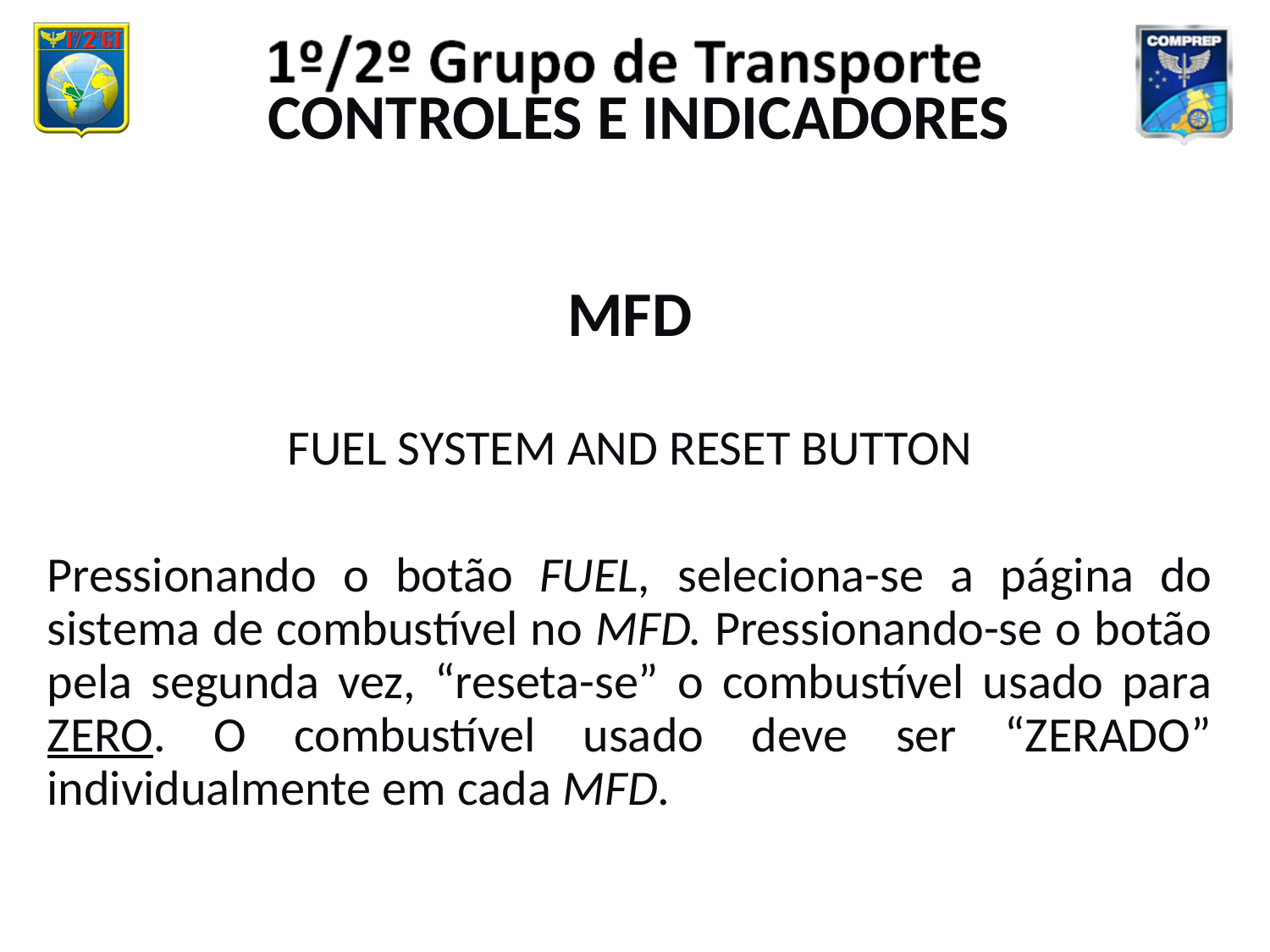

CONTROLES E INDICADORES
MFD

FUEL SYSTEM AND RESET BUTTON

Pressionando o botão FUEL, seleciona-se a página do sistema de combustível no MFD. Pressionando-se o botão pela segunda vez, “reseta-se” o combustível usado para ZERO. O combustível usado deve ser “ZERADO” individualmente em cada MFD.